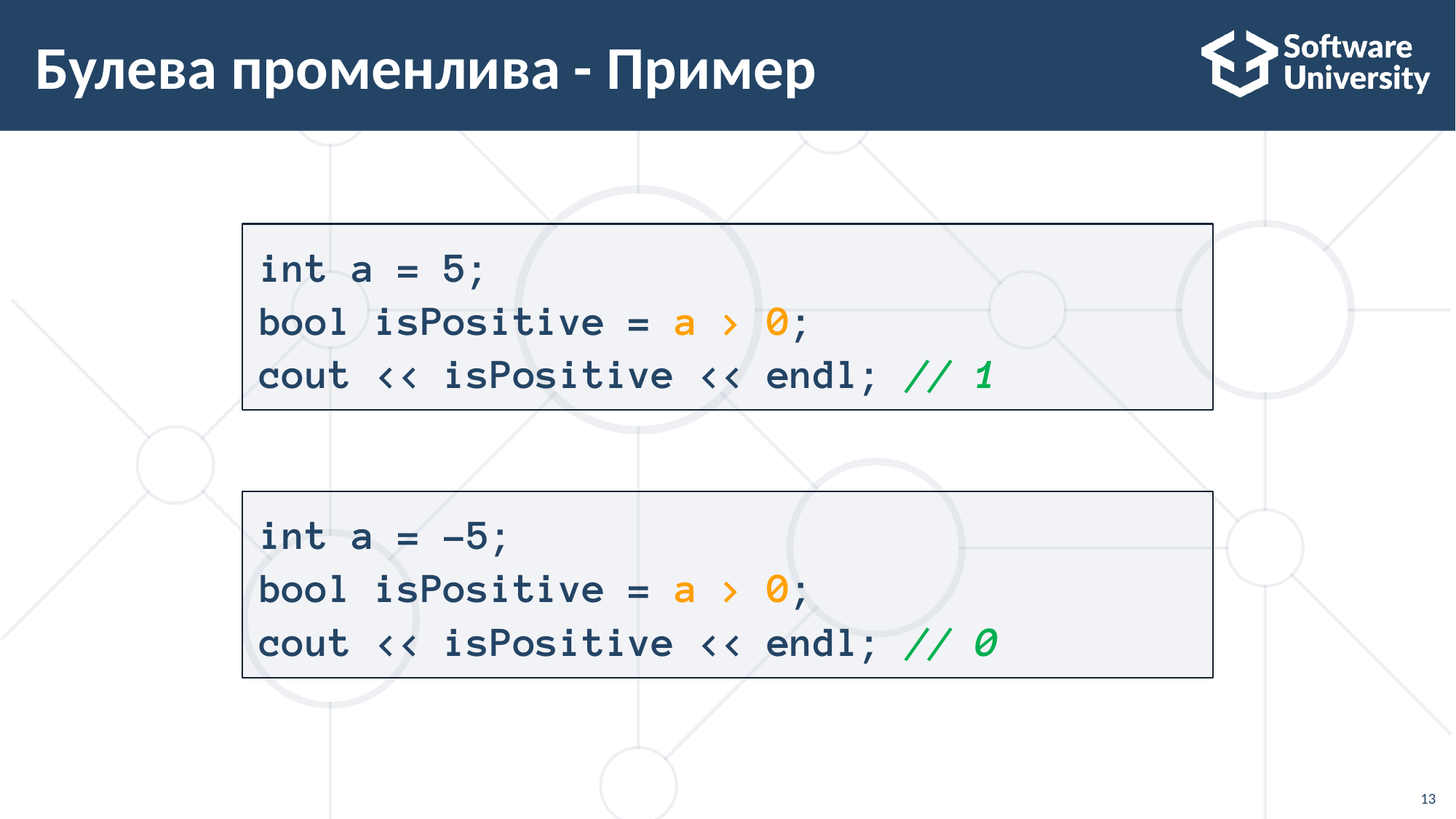

# Булева променлива - Пример
int a = 5;
bool isPositive = a > 0;
cout << isPositive << endl; // 1
int a = -5;
bool isPositive = a > 0;
cout << isPositive << endl; // 0
13